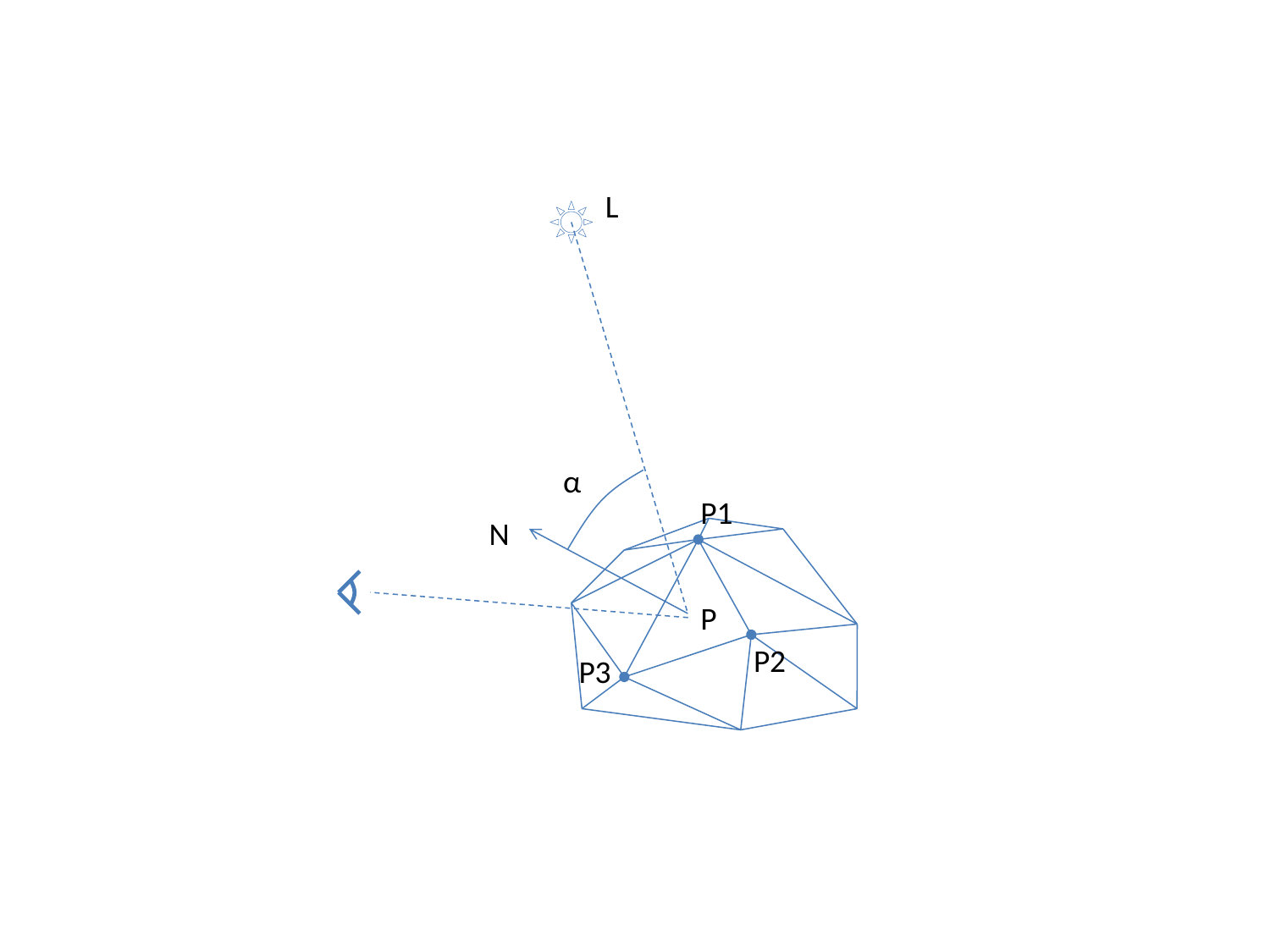

L

α

P1
N

P
P2
P3